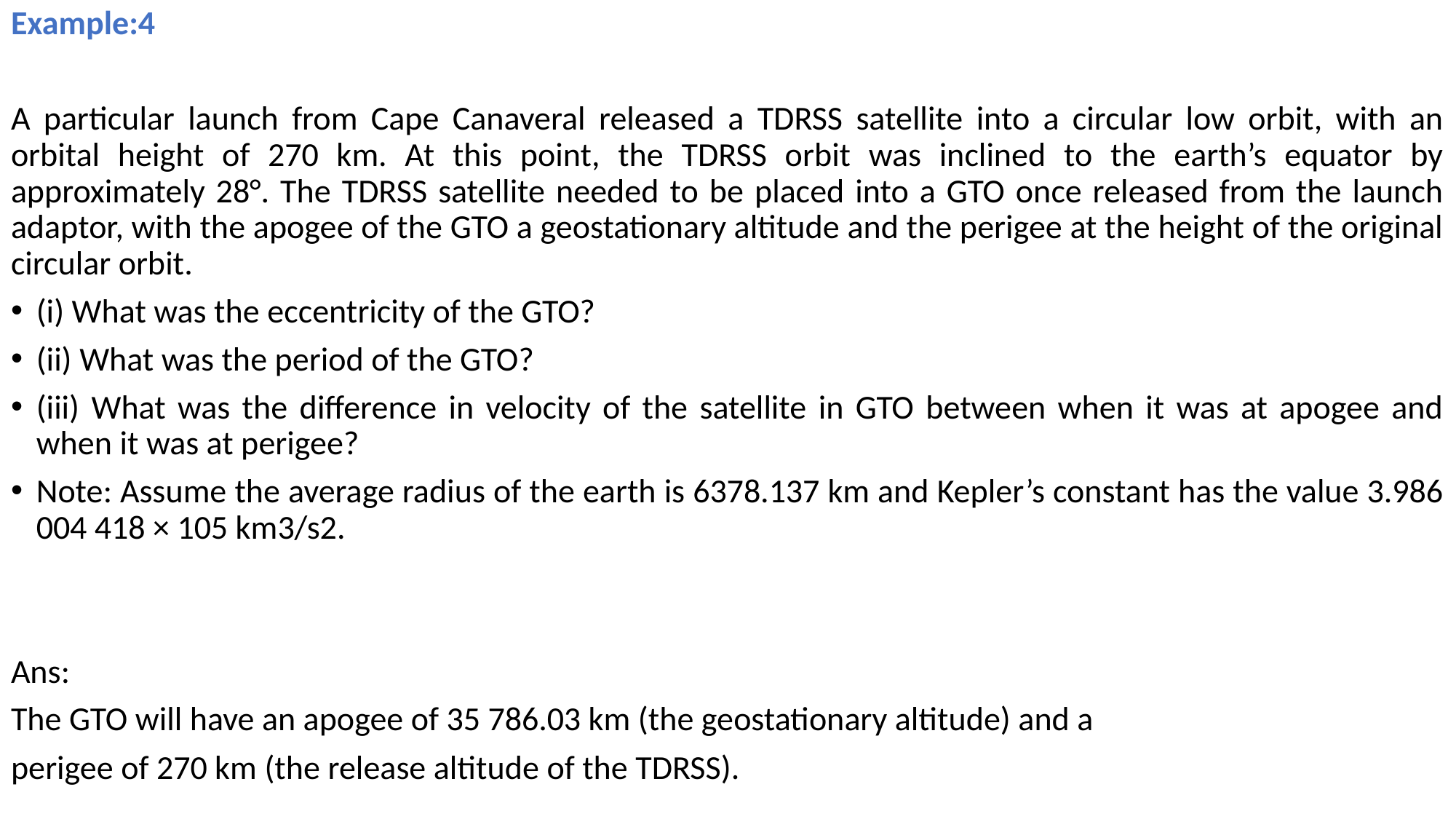

Example:4

A particular launch from Cape Canaveral released a TDRSS satellite into a circular low orbit, with an orbital height of 270 km. At this point, the TDRSS orbit was inclined to the earth’s equator by approximately 28°. The TDRSS satellite needed to be placed into a GTO once released from the launch adaptor, with the apogee of the GTO a geostationary altitude and the perigee at the height of the original circular orbit.
(i) What was the eccentricity of the GTO?
(ii) What was the period of the GTO?
(iii) What was the difference in velocity of the satellite in GTO between when it was at apogee and when it was at perigee?
Note: Assume the average radius of the earth is 6378.137 km and Kepler’s constant has the value 3.986 004 418 × 105 km3/s2.

Ans:
The GTO will have an apogee of 35 786.03 km (the geostationary altitude) and a
perigee of 270 km (the release altitude of the TDRSS).